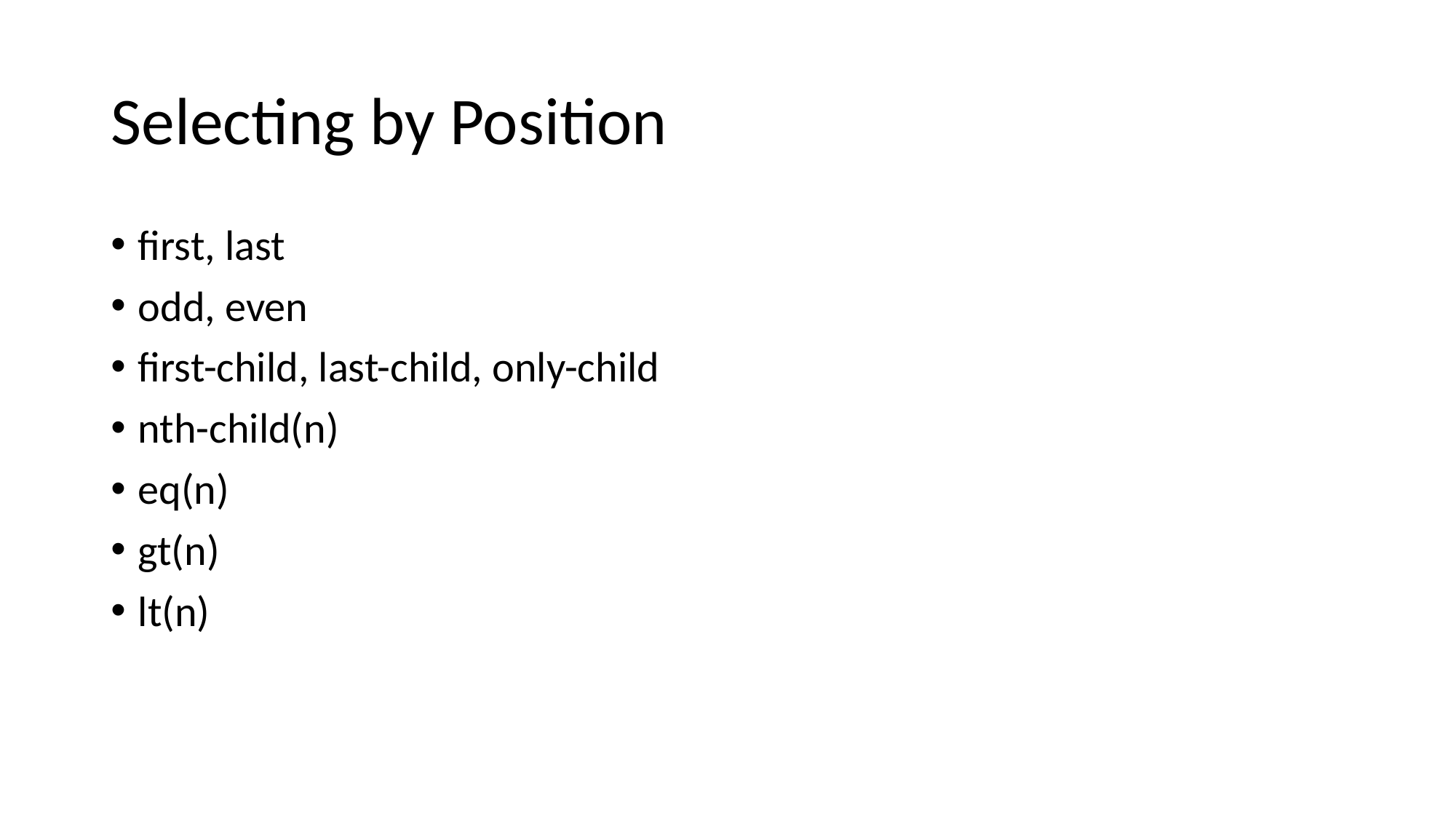

# Selecting by Position
first, last
odd, even
first-child, last-child, only-child
nth-child(n)
eq(n)
gt(n)
lt(n)